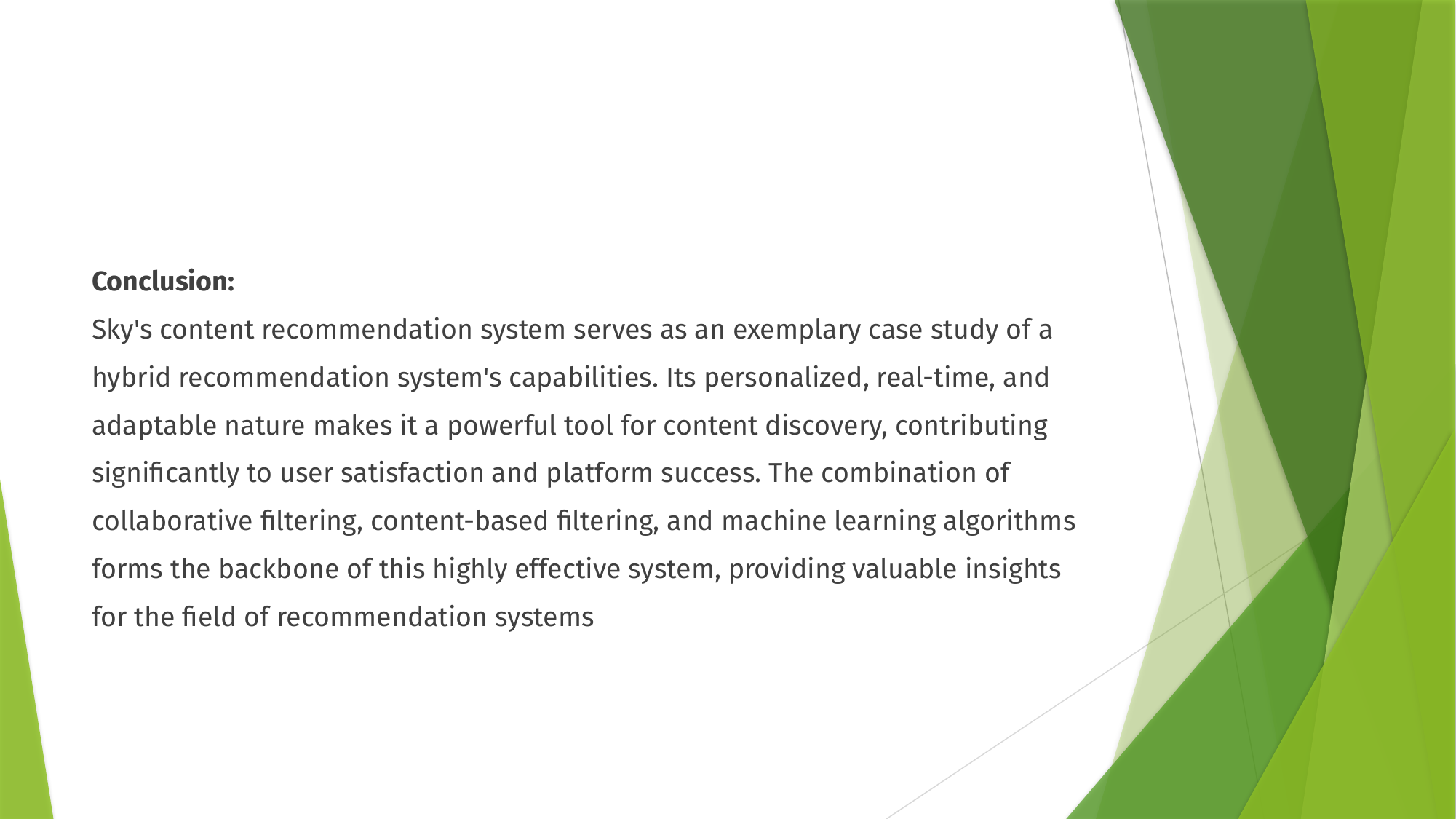

#
Conclusion:
Sky's content recommendation system serves as an exemplary case study of a
hybrid recommendation system's capabilities. Its personalized, real-time, and
adaptable nature makes it a powerful tool for content discovery, contributing
significantly to user satisfaction and platform success. The combination of
collaborative filtering, content-based filtering, and machine learning algorithms
forms the backbone of this highly effective system, providing valuable insights
for the field of recommendation systems